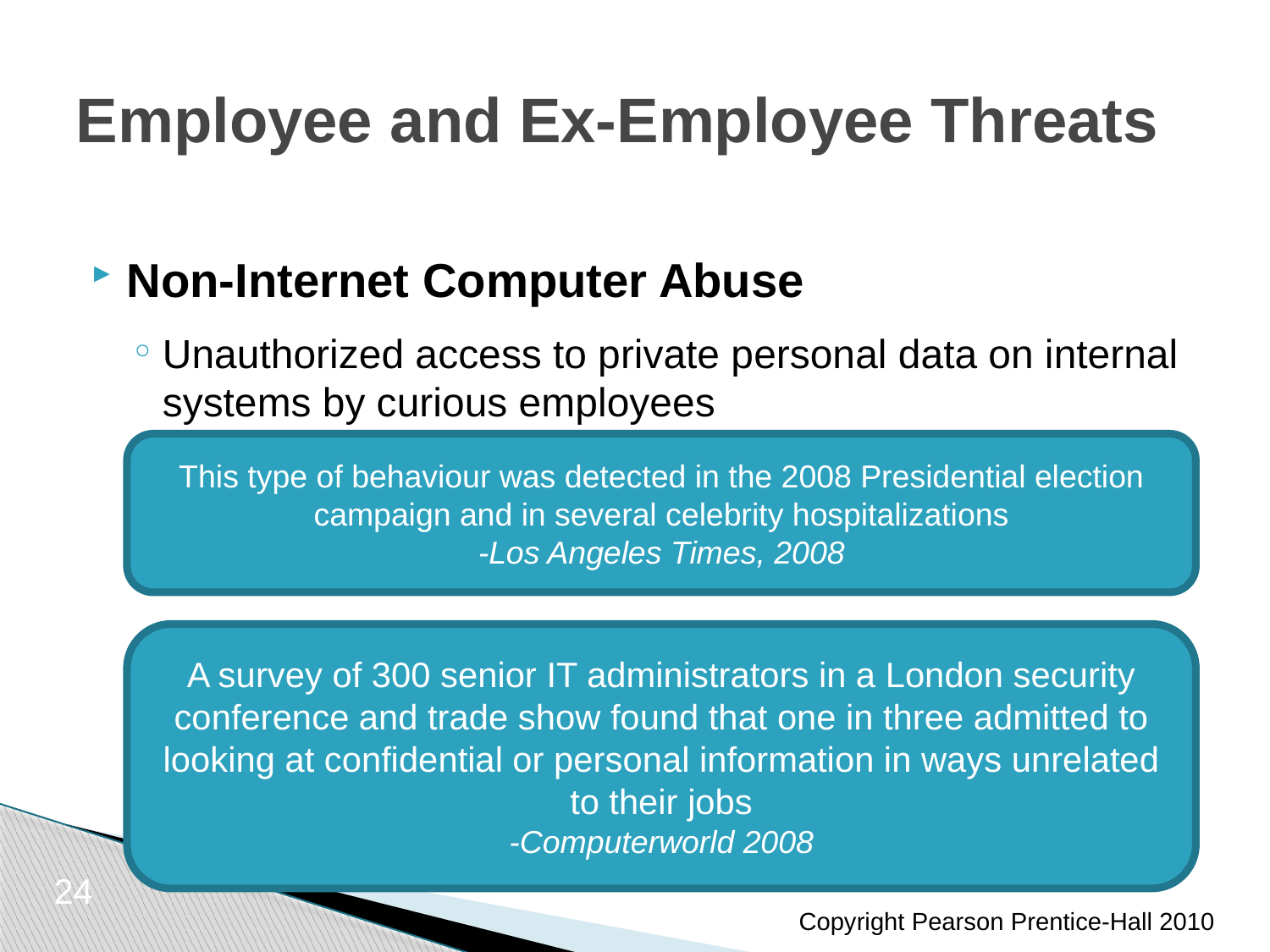

# Employee and Ex-Employee Threats
Non-Internet Computer Abuse
Unauthorized access to private personal data on internal systems by curious employees

This type of behaviour was detected in the 2008 Presidential election campaign and in several celebrity hospitalizations
-Los Angeles Times, 2008
A survey of 300 senior IT administrators in a London security conference and trade show found that one in three admitted to looking at confidential or personal information in ways unrelated to their jobs
-Computerworld 2008
24
Copyright Pearson Prentice-Hall 2010